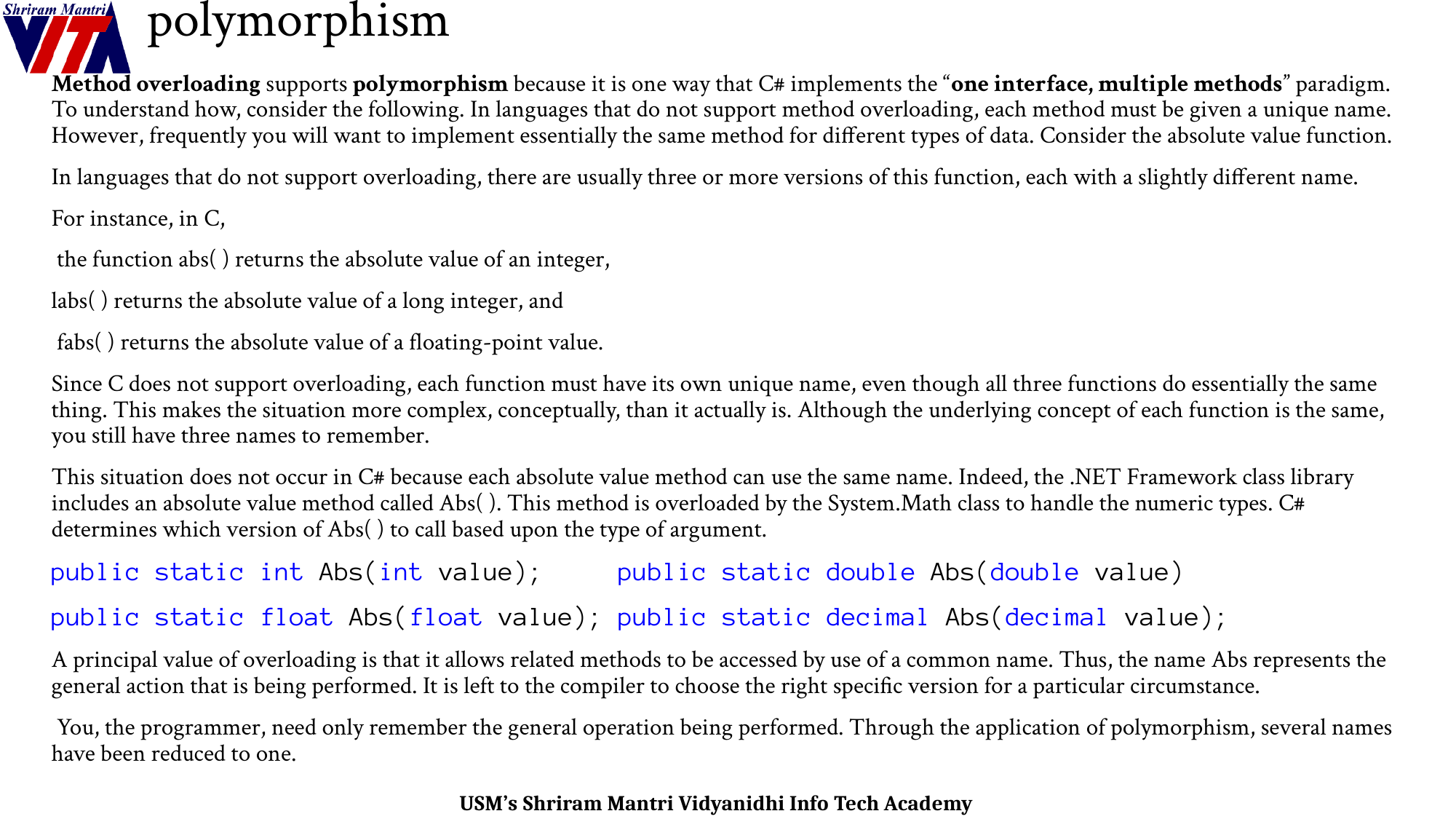

# polymorphism
Method overloading supports polymorphism because it is one way that C# implements the “one interface, multiple methods” paradigm. To understand how, consider the following. In languages that do not support method overloading, each method must be given a unique name. However, frequently you will want to implement essentially the same method for different types of data. Consider the absolute value function.
In languages that do not support overloading, there are usually three or more versions of this function, each with a slightly different name.
For instance, in C,
 the function abs( ) returns the absolute value of an integer,
labs( ) returns the absolute value of a long integer, and
 fabs( ) returns the absolute value of a floating-point value.
Since C does not support overloading, each function must have its own unique name, even though all three functions do essentially the same thing. This makes the situation more complex, conceptually, than it actually is. Although the underlying concept of each function is the same, you still have three names to remember.
This situation does not occur in C# because each absolute value method can use the same name. Indeed, the .NET Framework class library includes an absolute value method called Abs( ). This method is overloaded by the System.Math class to handle the numeric types. C# determines which version of Abs( ) to call based upon the type of argument.
public static int Abs(int value);     public static double Abs(double value)
public static float Abs(float value); public static decimal Abs(decimal value);
A principal value of overloading is that it allows related methods to be accessed by use of a common name. Thus, the name Abs represents the general action that is being performed. It is left to the compiler to choose the right specific version for a particular circumstance.
 You, the programmer, need only remember the general operation being performed. Through the application of polymorphism, several names have been reduced to one.